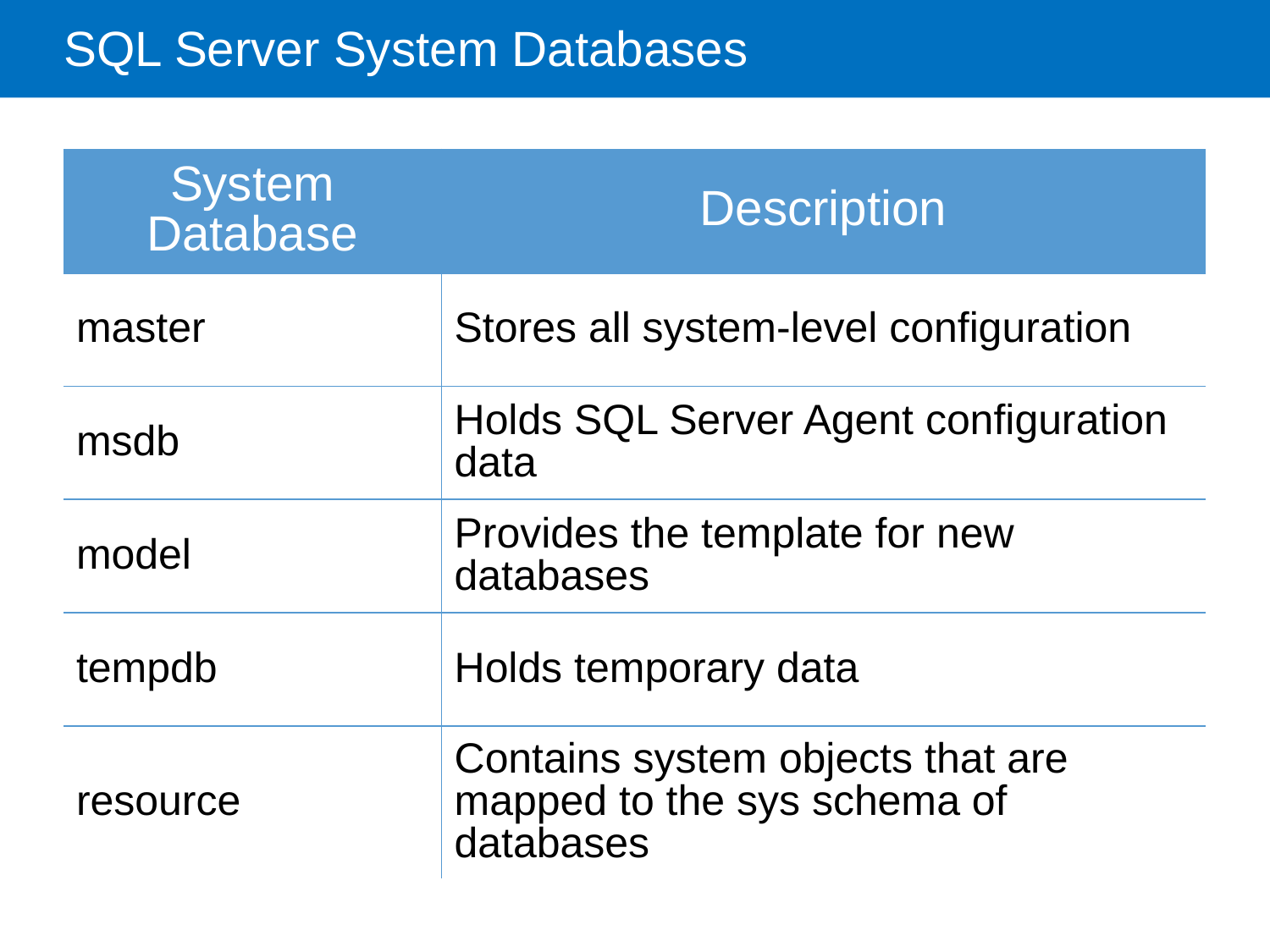

# SQL Server System Databases
| System Database | Description |
| --- | --- |
| master | Stores all system-level configuration |
| msdb | Holds SQL Server Agent configuration data |
| model | Provides the template for new databases |
| tempdb | Holds temporary data |
| resource | Contains system objects that are mapped to the sys schema of databases |